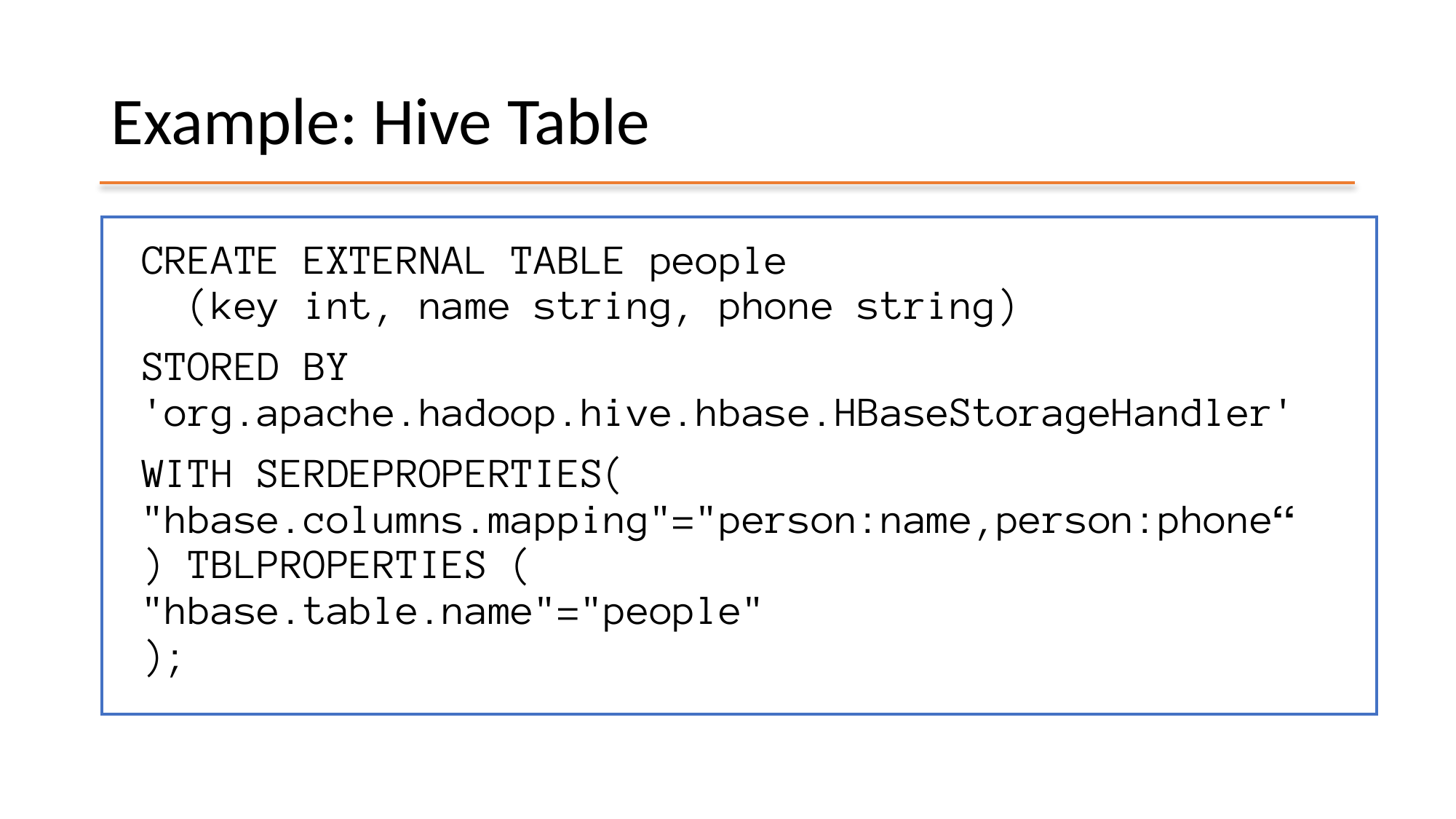

# Example: Hive Table

CREATE EXTERNAL TABLE people
  (key int, name string, phone string)
STORED BY 'org.apache.hadoop.hive.hbase.HBaseStorageHandler'
WITH SERDEPROPERTIES(
"hbase.columns.mapping"="person:name,person:phone“
) TBLPROPERTIES (
"hbase.table.name"="people"
);